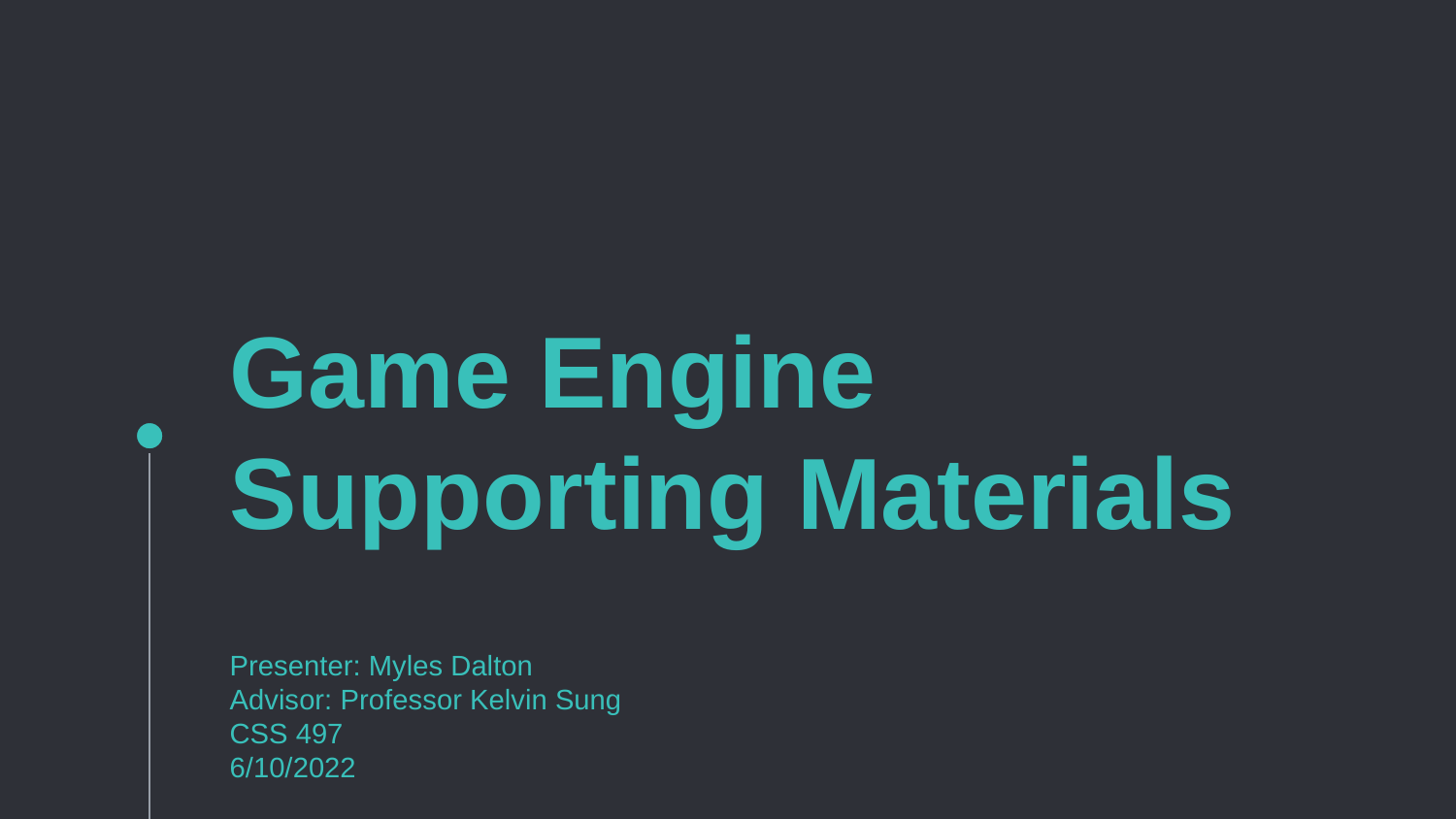

# Game Engine Supporting Materials
Presenter: Myles Dalton
Advisor: Professor Kelvin Sung
CSS 497
6/10/2022